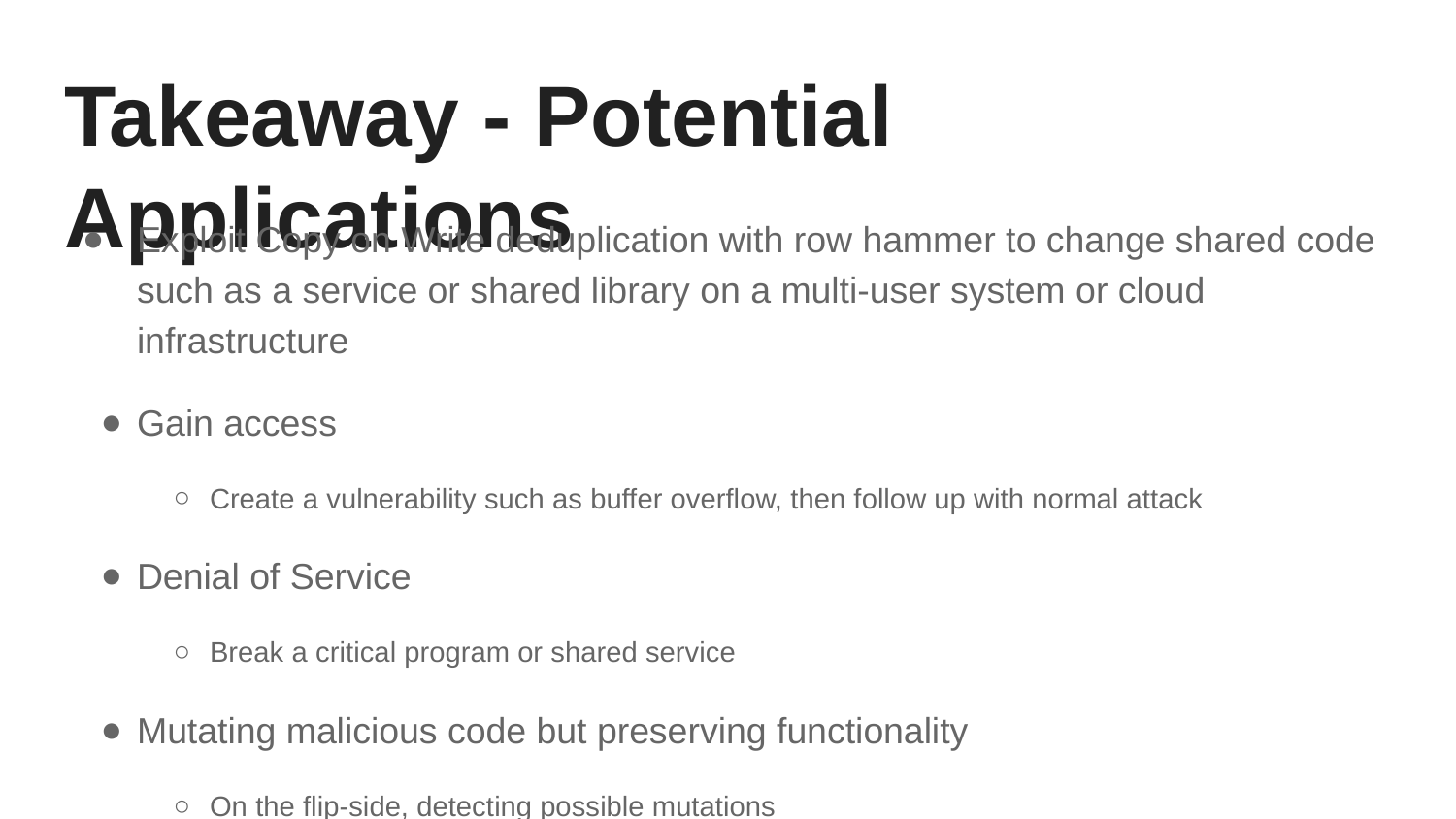

# Takeaway - Potential Applications
Exploit Copy on Write deduplication with row hammer to change shared code such as a service or shared library on a multi-user system or cloud infrastructure
Gain access
Create a vulnerability such as buffer overflow, then follow up with normal attack
Denial of Service
Break a critical program or shared service
Mutating malicious code but preserving functionality
On the flip-side, detecting possible mutations